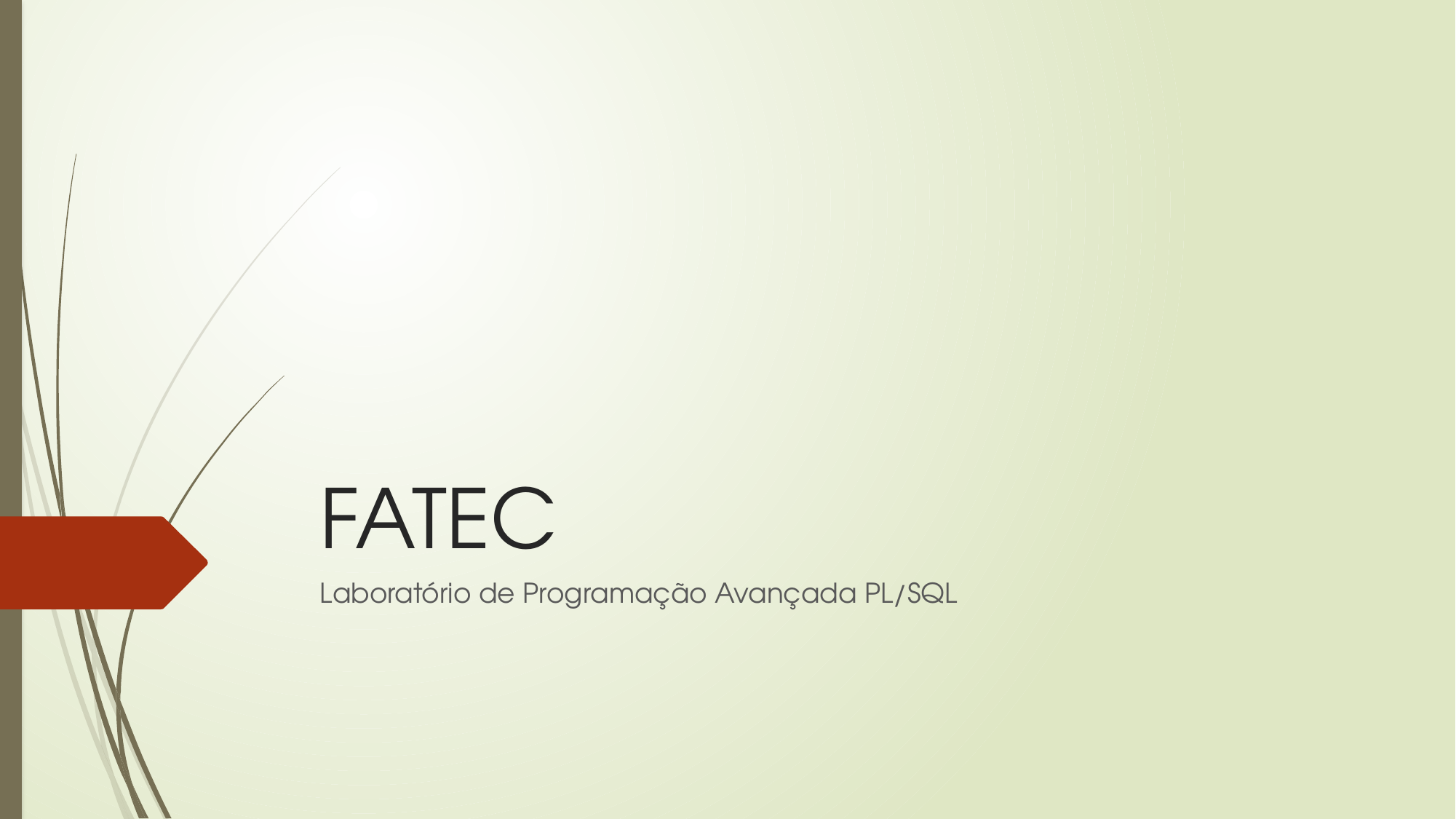

# FATEC
Laboratório de Programação Avançada PL/SQL